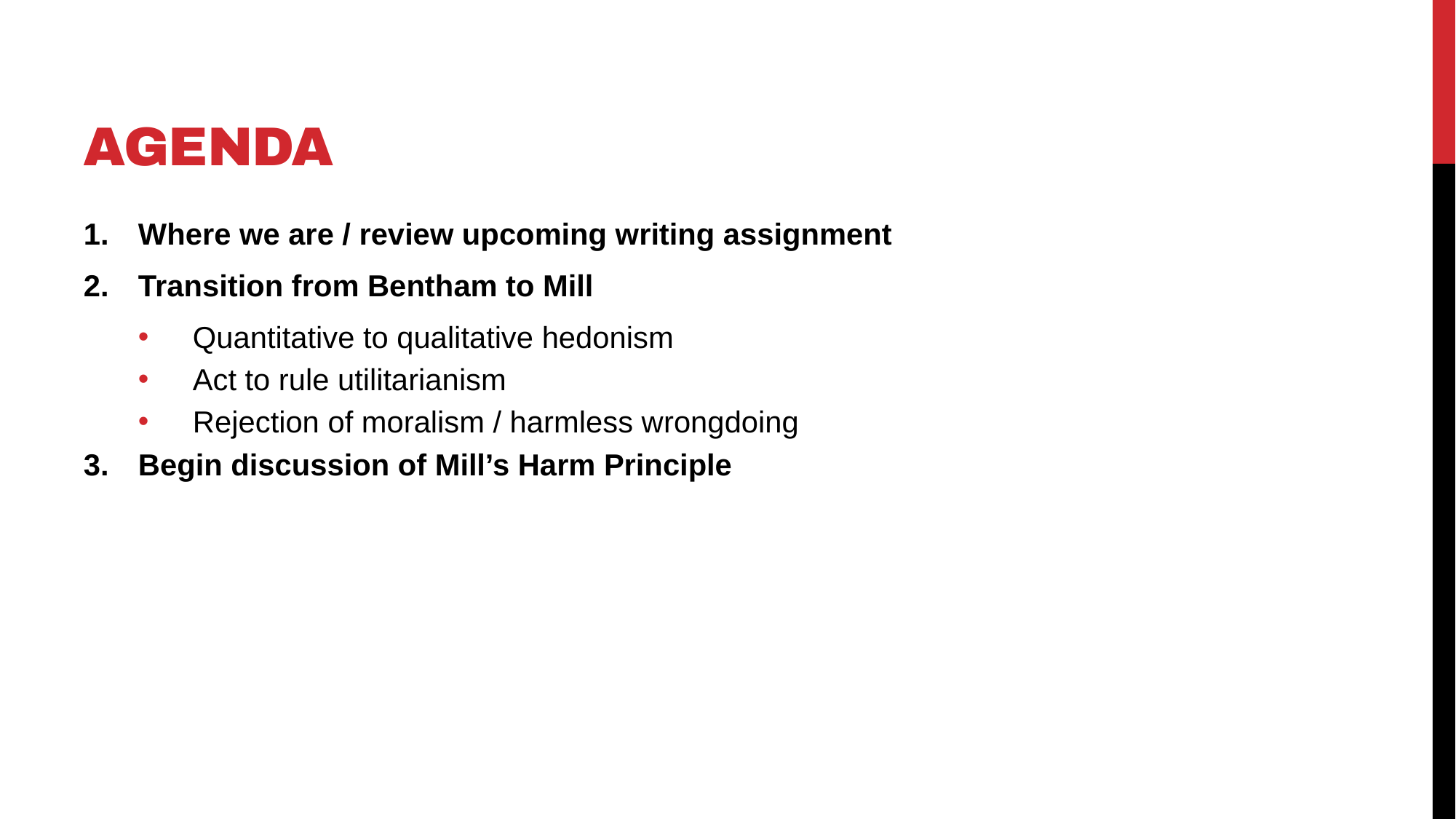

# Agenda
Where we are / review upcoming writing assignment
Transition from Bentham to Mill
Quantitative to qualitative hedonism
Act to rule utilitarianism
Rejection of moralism / harmless wrongdoing
Begin discussion of Mill’s Harm Principle